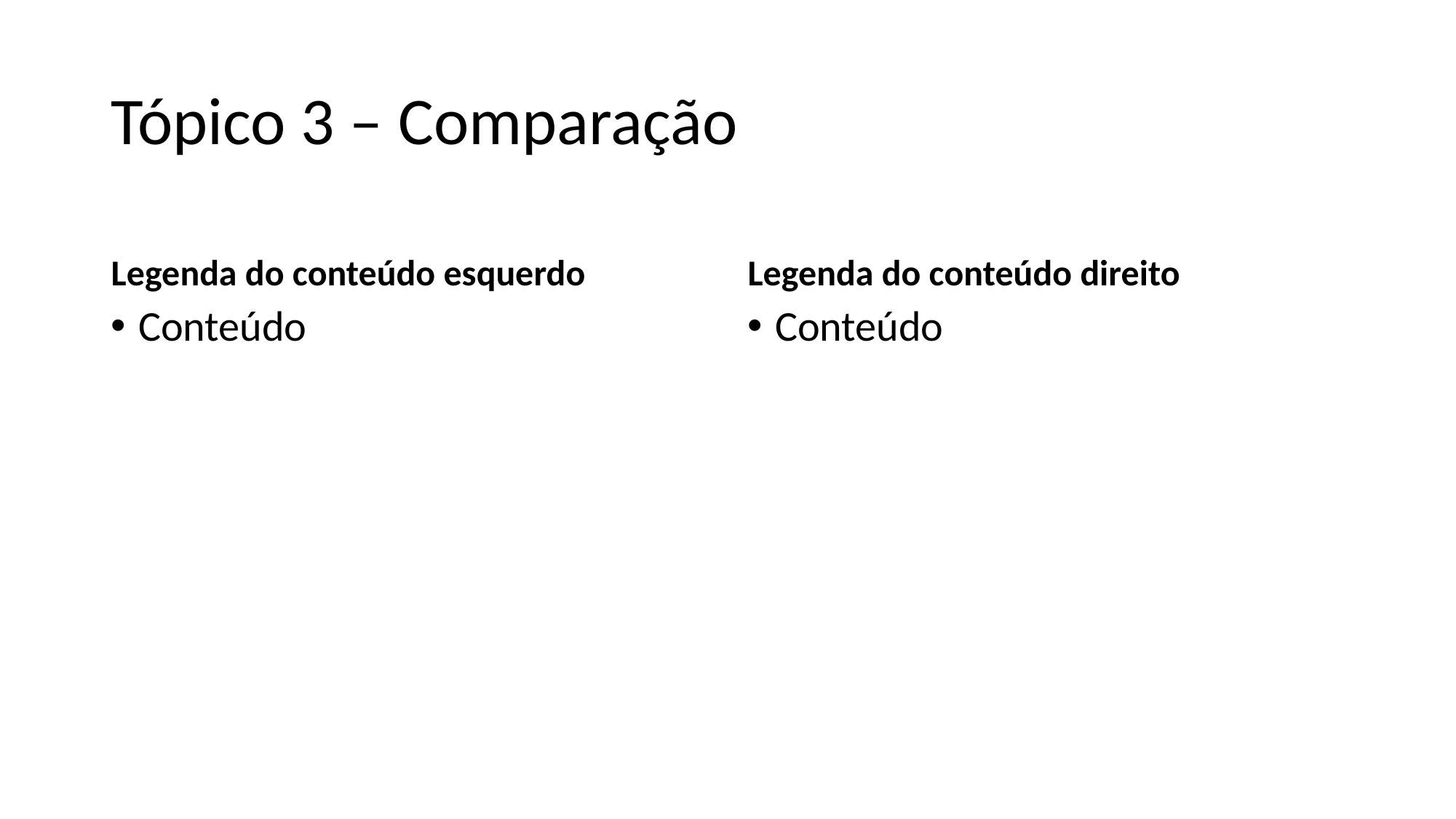

# Tópico 3 – Comparação
Legenda do conteúdo esquerdo
Legenda do conteúdo direito
Conteúdo
Conteúdo